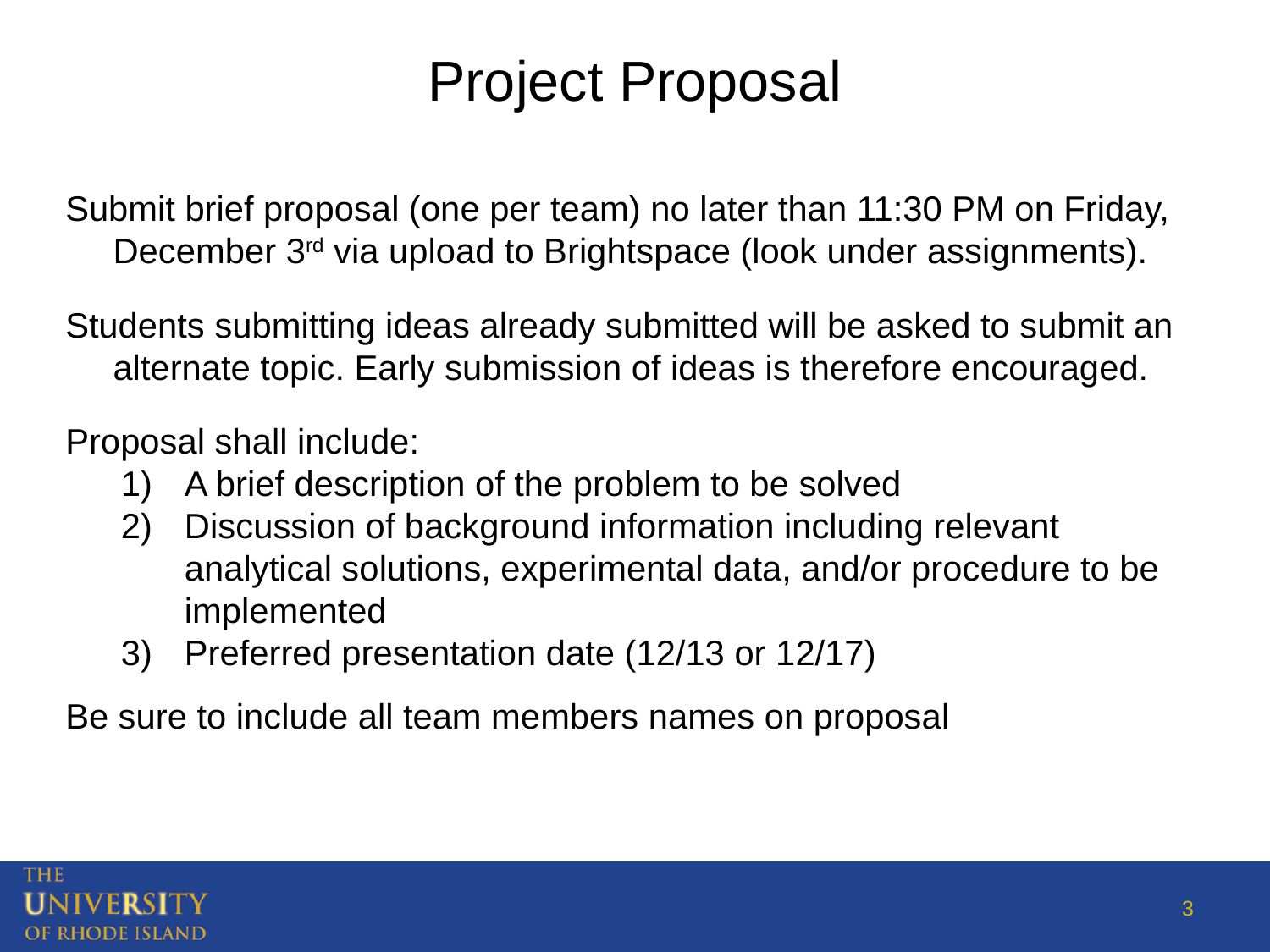

# Project Proposal
Submit brief proposal (one per team) no later than 11:30 PM on Friday, December 3rd via upload to Brightspace (look under assignments).
Students submitting ideas already submitted will be asked to submit an alternate topic. Early submission of ideas is therefore encouraged.
Proposal shall include:
A brief description of the problem to be solved
Discussion of background information including relevant analytical solutions, experimental data, and/or procedure to be implemented
Preferred presentation date (12/13 or 12/17)
Be sure to include all team members names on proposal